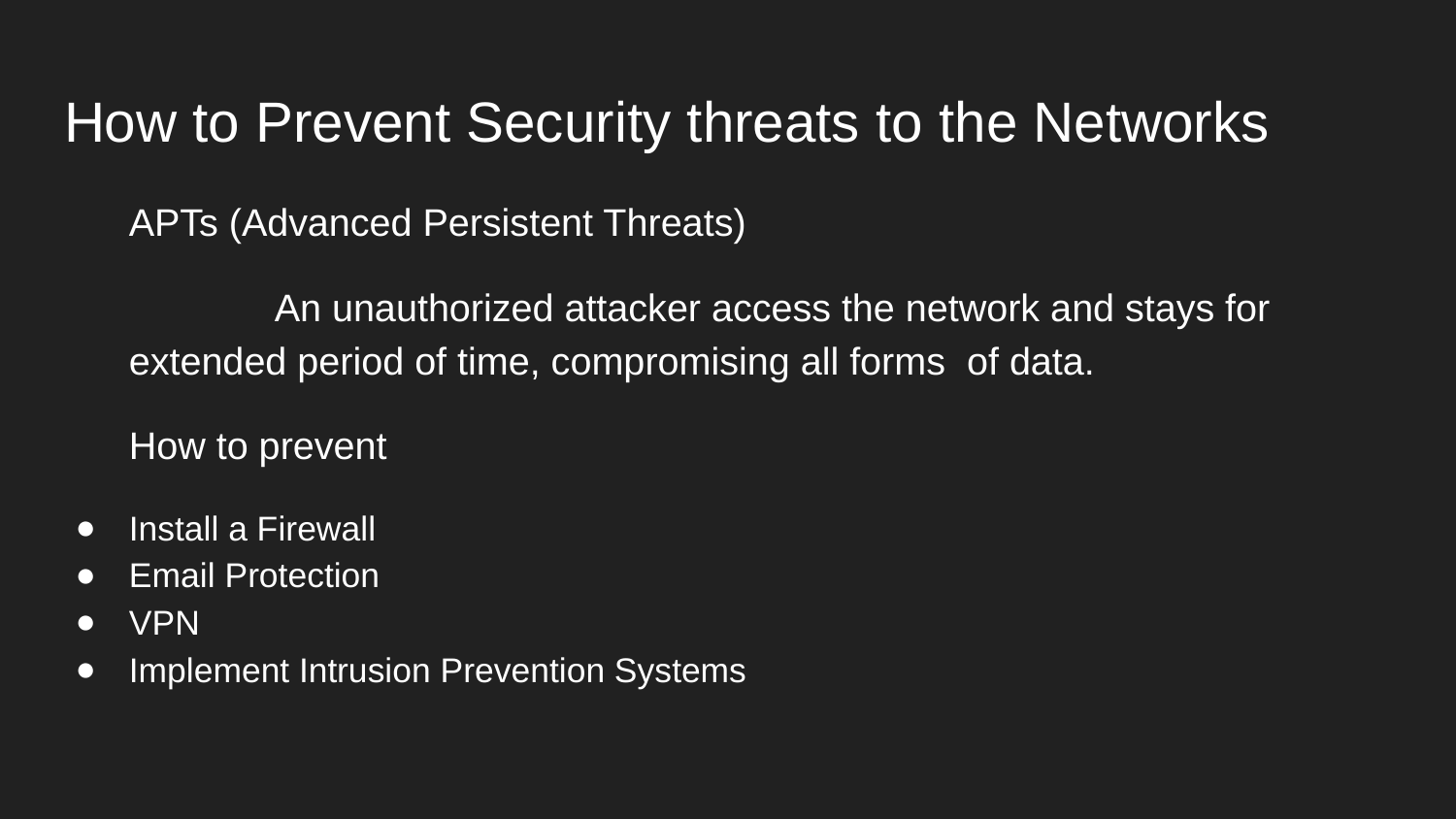

# How to Prevent Security threats to the Networks
APTs (Advanced Persistent Threats)
	An unauthorized attacker access the network and stays for extended period of time, compromising all forms  of data.
How to prevent
Install a Firewall
Email Protection
VPN
Implement Intrusion Prevention Systems